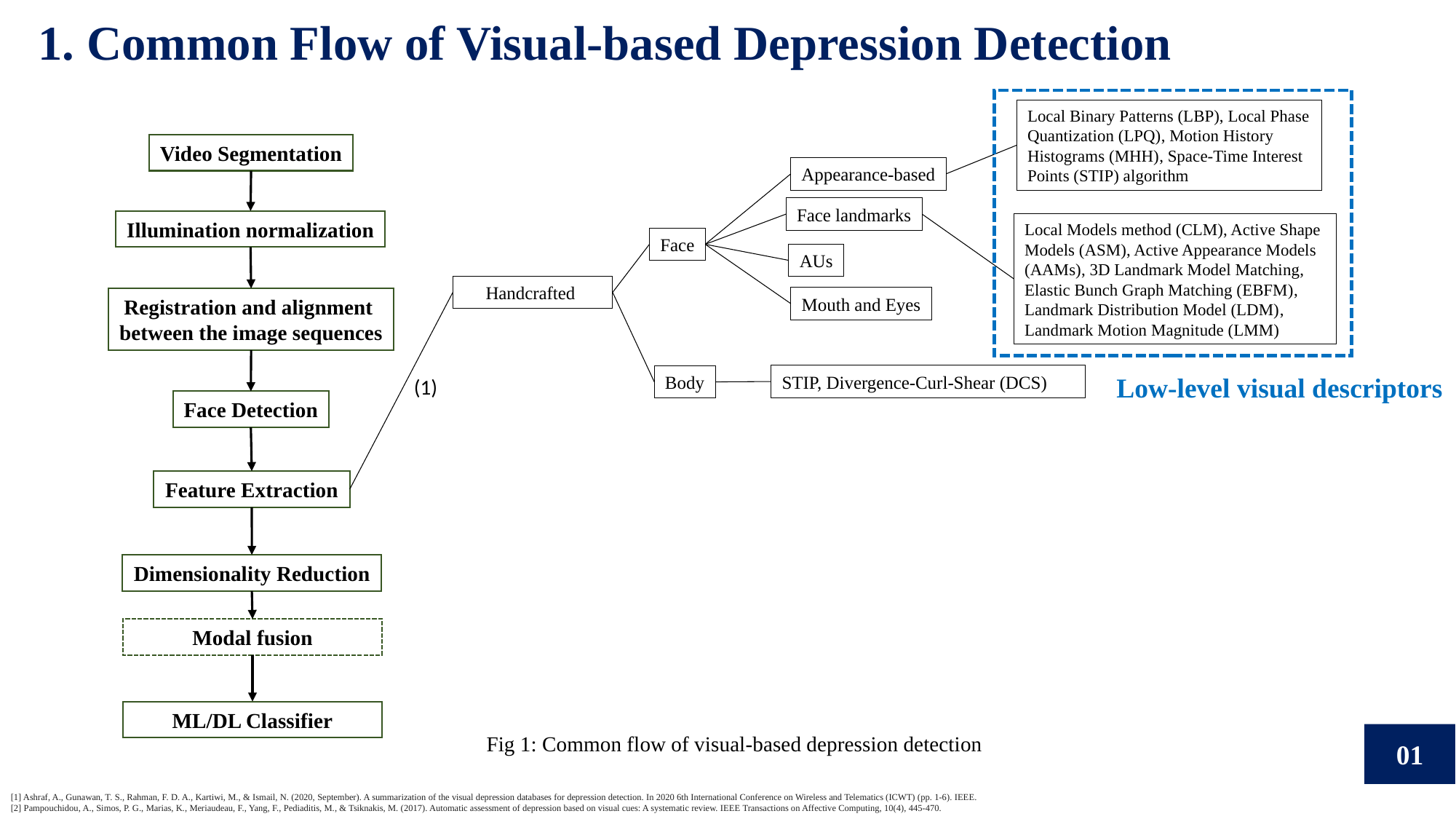

1. Common Flow of Visual-based Depression Detection

Local Binary Patterns (LBP), Local Phase Quantization (LPQ), Motion History Histograms (MHH), Space-Time Interest Points (STIP) algorithm
Video Segmentation
Appearance-based
Face landmarks
Illumination normalization
Local Models method (CLM), Active Shape Models (ASM), Active Appearance Models (AAMs), 3D Landmark Model Matching, Elastic Bunch Graph Matching (EBFM), Landmark Distribution Model (LDM), Landmark Motion Magnitude (LMM)
Face
AUs
Handcrafted
Mouth and Eyes
Registration and alignment
between the image sequences
STIP, Divergence-Curl-Shear (DCS)
Low-level visual descriptors
Body
(1)
Face Detection
Feature Extraction
Dimensionality Reduction
Modal fusion
ML/DL Classifier
01
Fig 1: Common flow of visual-based depression detection
[1] Ashraf, A., Gunawan, T. S., Rahman, F. D. A., Kartiwi, M., & Ismail, N. (2020, September). A summarization of the visual depression databases for depression detection. In 2020 6th International Conference on Wireless and Telematics (ICWT) (pp. 1-6). IEEE.
[2] Pampouchidou, A., Simos, P. G., Marias, K., Meriaudeau, F., Yang, F., Pediaditis, M., & Tsiknakis, M. (2017). Automatic assessment of depression based on visual cues: A systematic review. IEEE Transactions on Affective Computing, 10(4), 445-470.
.